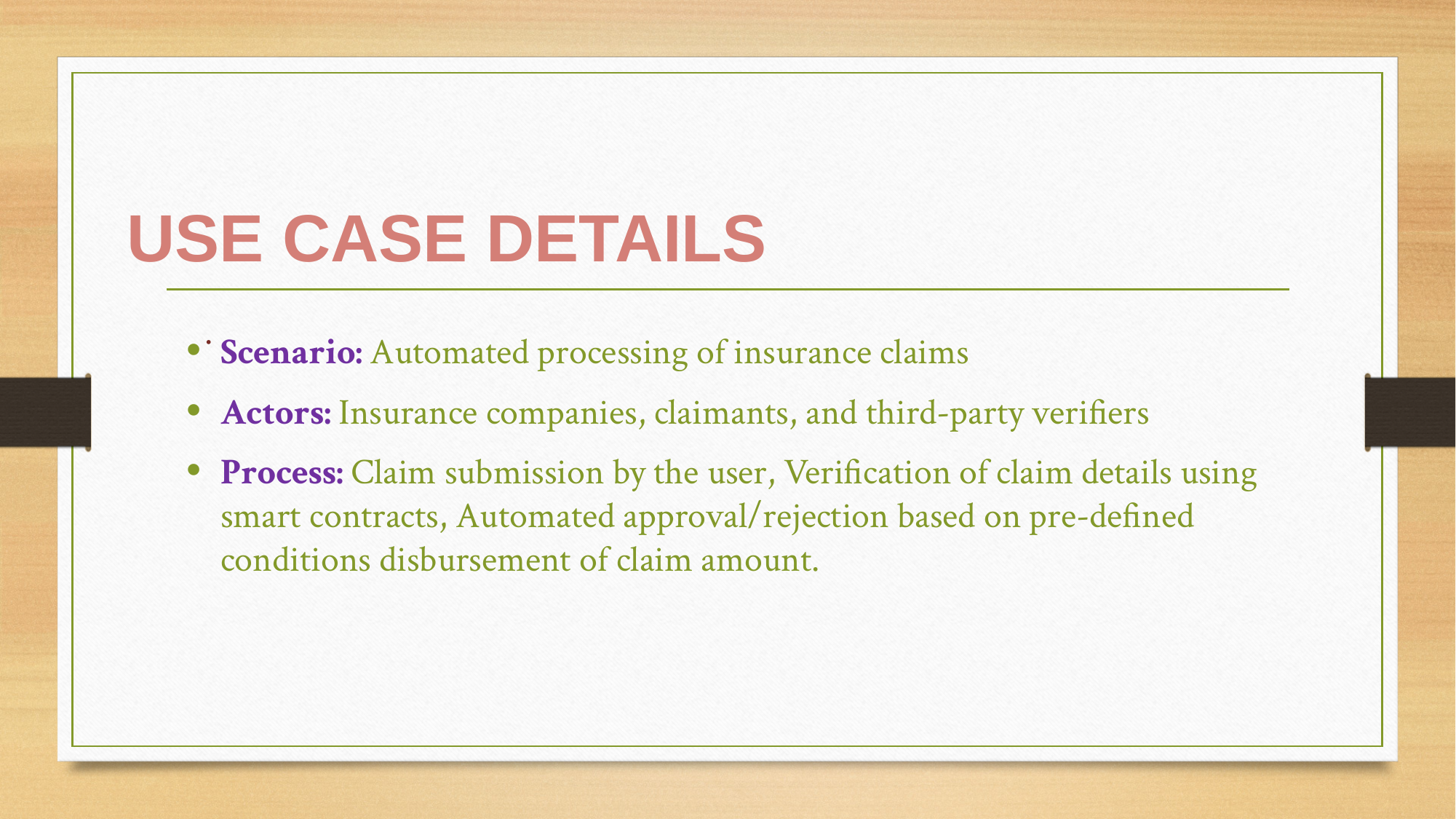

# USE CASE DETAILS
.

Scenario: Automated processing of insurance claims
Actors: Insurance companies, claimants, and third-party verifiers
Process: Claim submission by the user, Verification of claim details using smart contracts, Automated approval/rejection based on pre-defined conditions disbursement of claim amount.